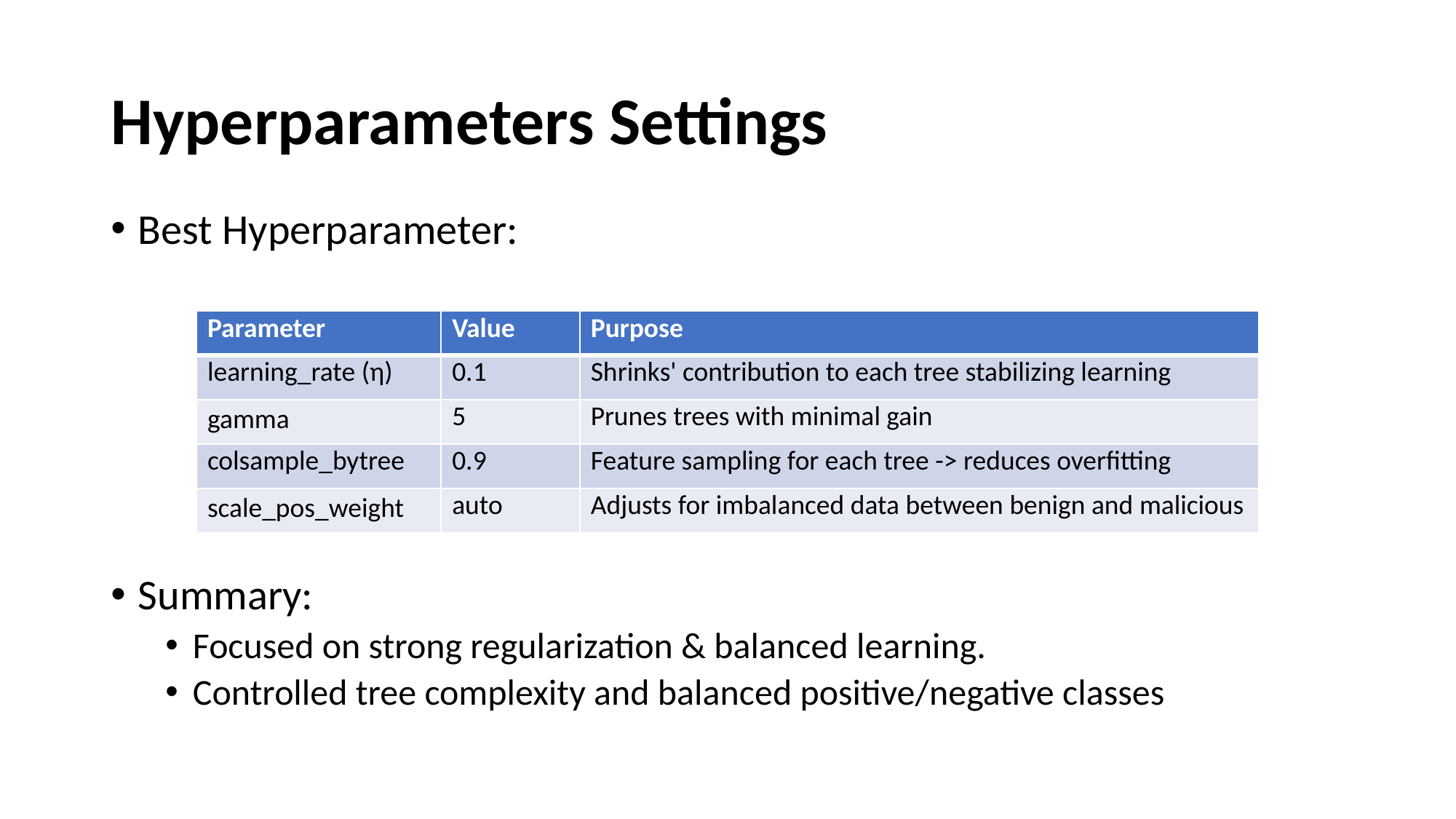

# Hyperparameters Settings
Best Hyperparameter:

Summary:
Focused on strong regularization & balanced learning.
Controlled tree complexity and balanced positive/negative classes

| Parameter | Value | Purpose |
| --- | --- | --- |
| learning\_rate (η) | 0.1 | Shrinks' contribution to each tree stabilizing learning |
| gamma | 5 | Prunes trees with minimal gain |
| colsample\_bytree | 0.9 | Feature sampling for each tree -> reduces overfitting |
| scale\_pos\_weight | auto | Adjusts for imbalanced data between benign and malicious |